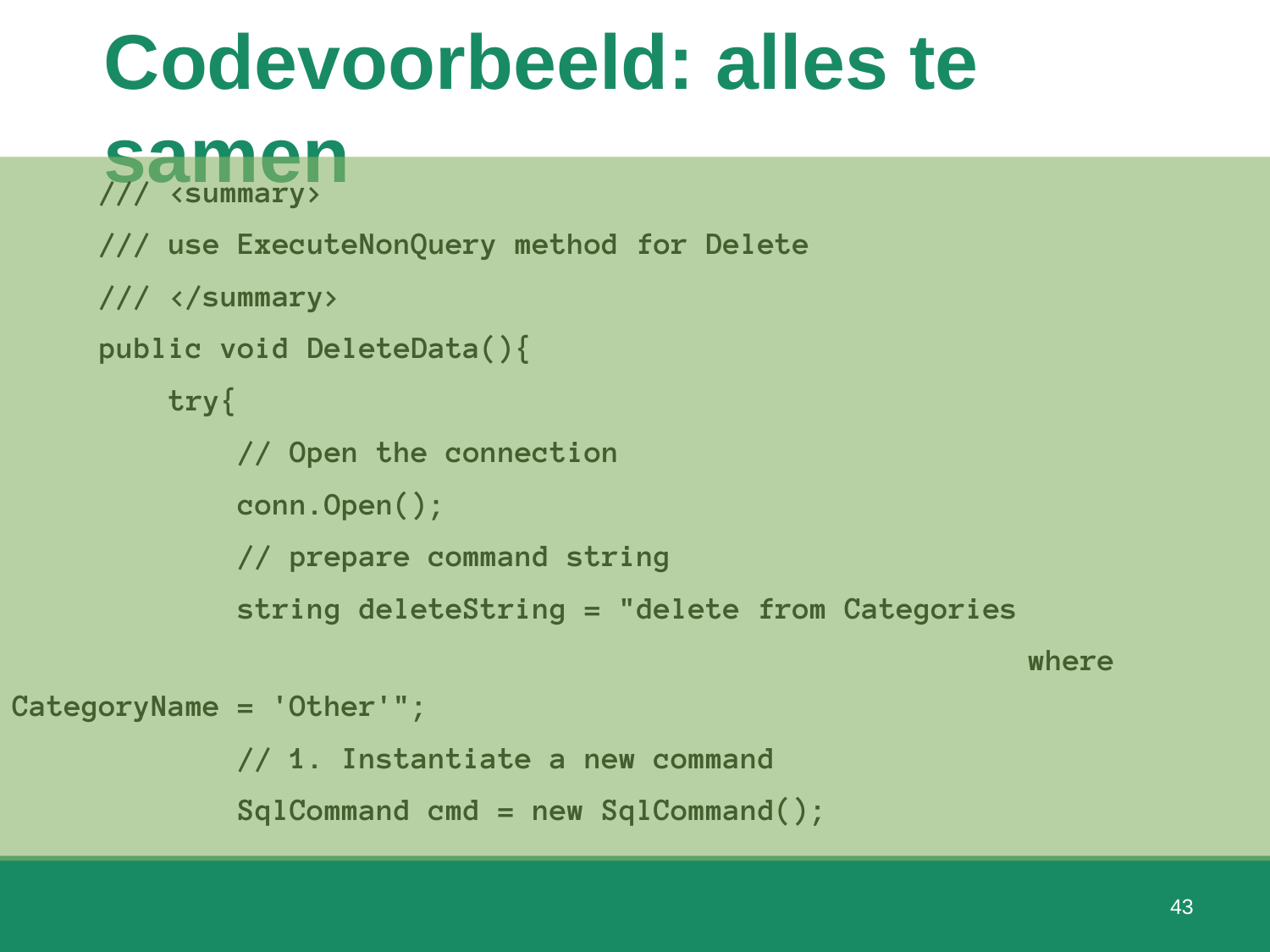

# Codevoorbeeld: alles te samen
     /// <summary>
     /// use ExecuteNonQuery method for Delete
     /// </summary>
     public void DeleteData(){
         try{
             // Open the connection
             conn.Open();
             // prepare command string
             string deleteString = "delete from Categories
                 						where CategoryName = 'Other'";
             // 1. Instantiate a new command
             SqlCommand cmd = new SqlCommand();

43